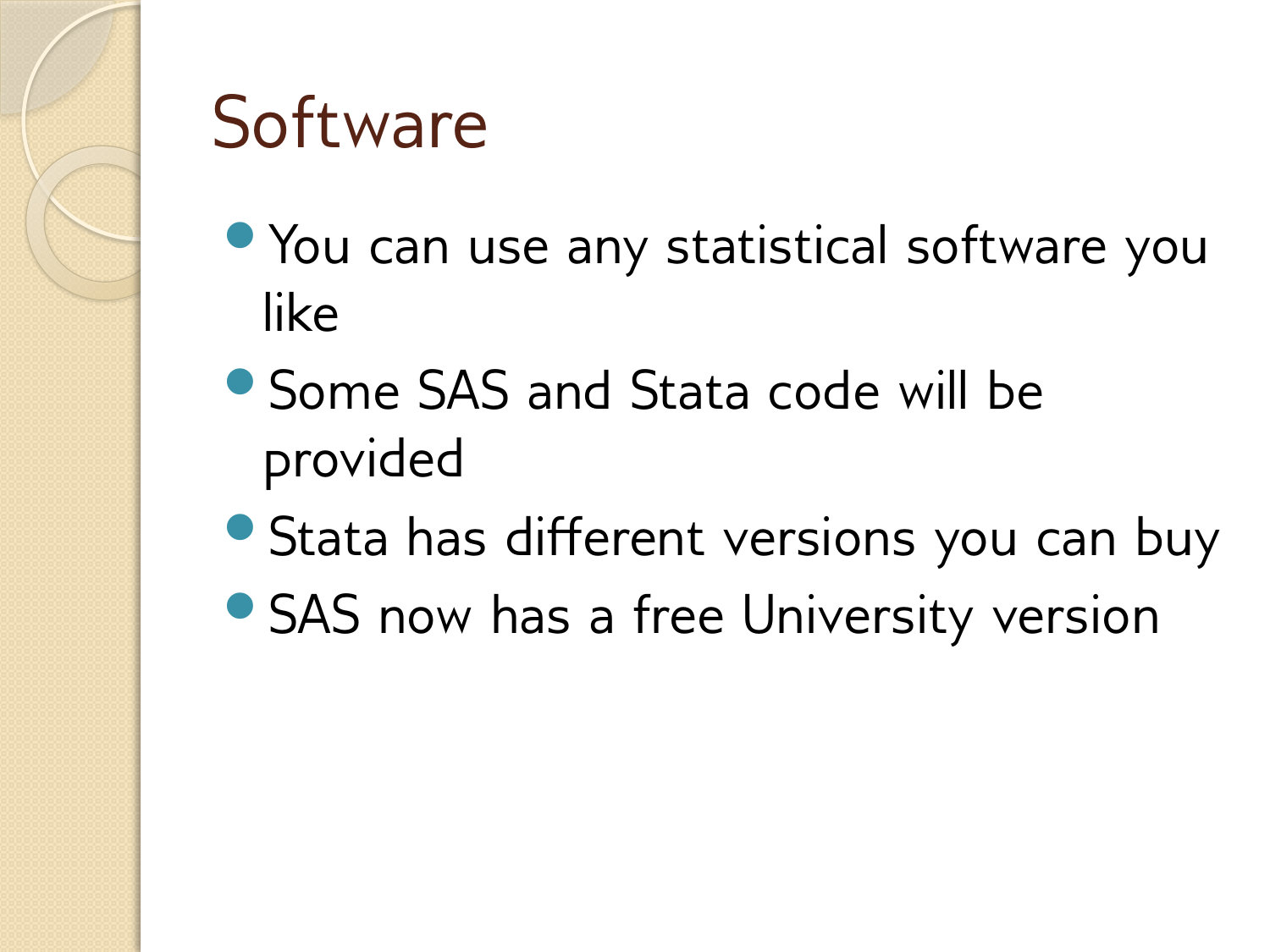

# Software
You can use any statistical software you like
Some SAS and Stata code will be provided
Stata has different versions you can buy
SAS now has a free University version